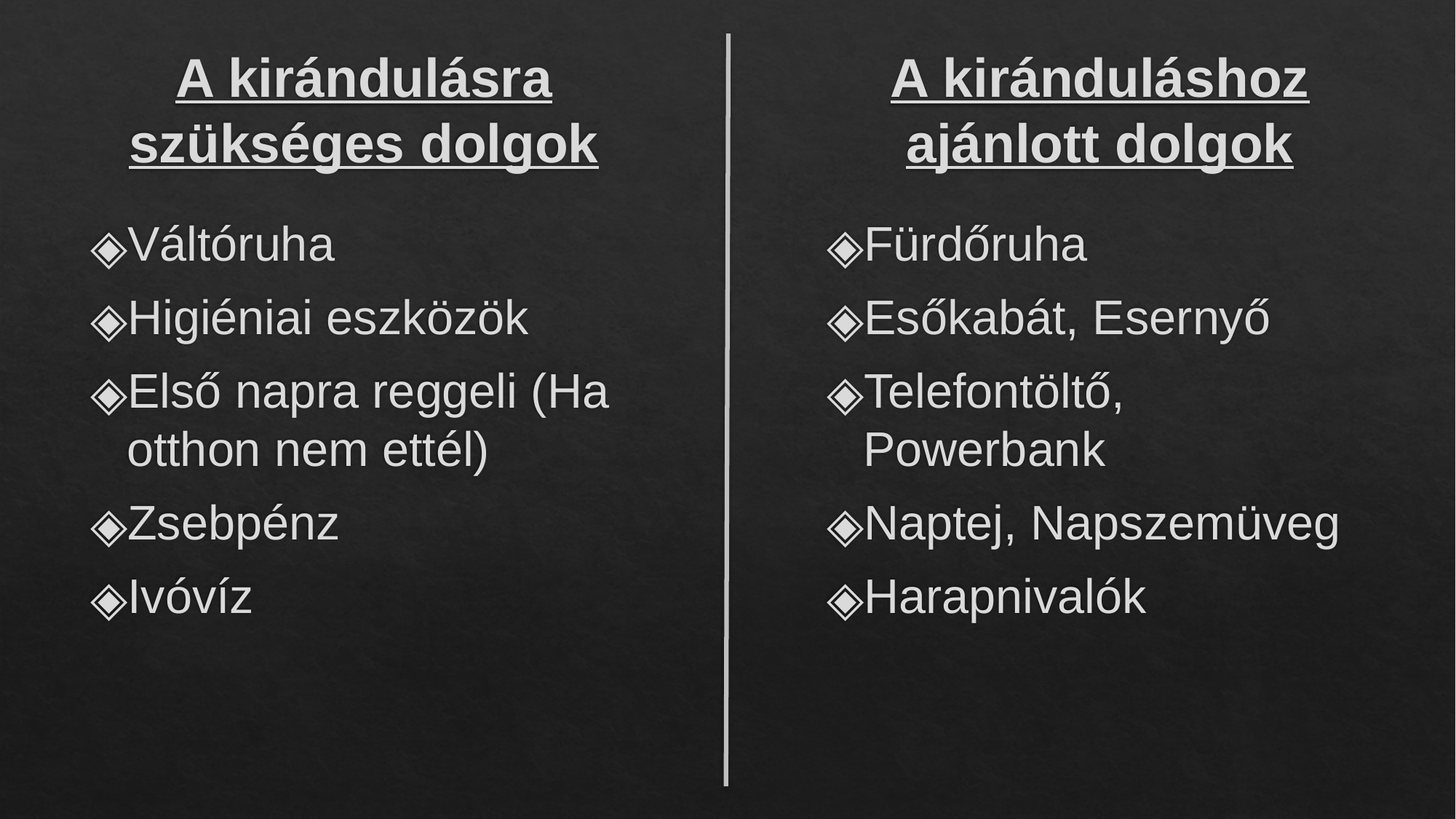

A kiránduláshoz ajánlott dolgok
# A kirándulásra szükséges dolgok

Váltóruha
Higiéniai eszközök
Első napra reggeli (Ha otthon nem ettél)
Zsebpénz
Ivóvíz
Fürdőruha
Esőkabát, Esernyő
Telefontöltő, Powerbank
Naptej, Napszemüveg
Harapnivalók